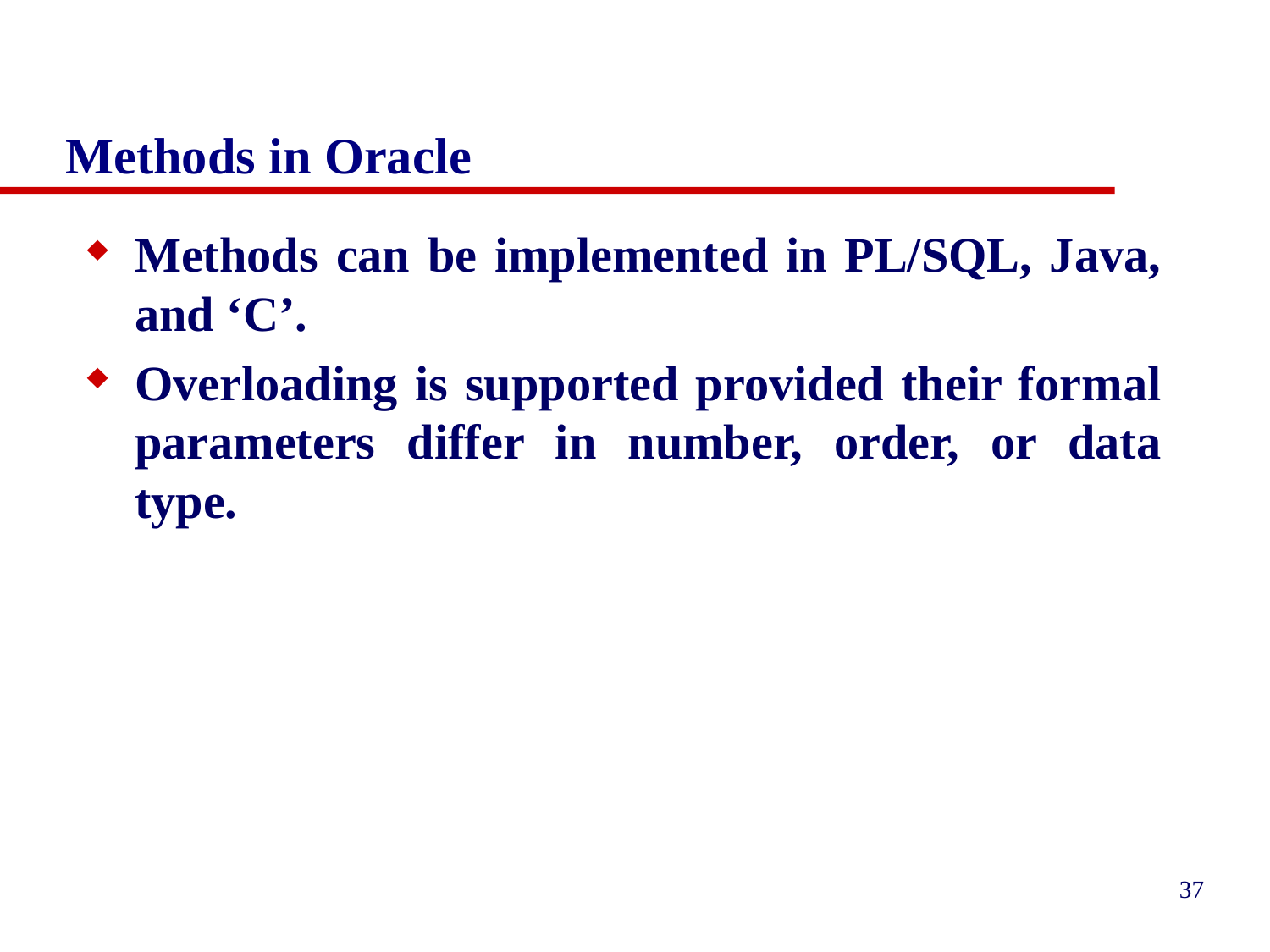

# Methods in Oracle
Methods can be implemented in PL/SQL, Java, and ‘C’.
Overloading is supported provided their formal parameters differ in number, order, or data type.
37